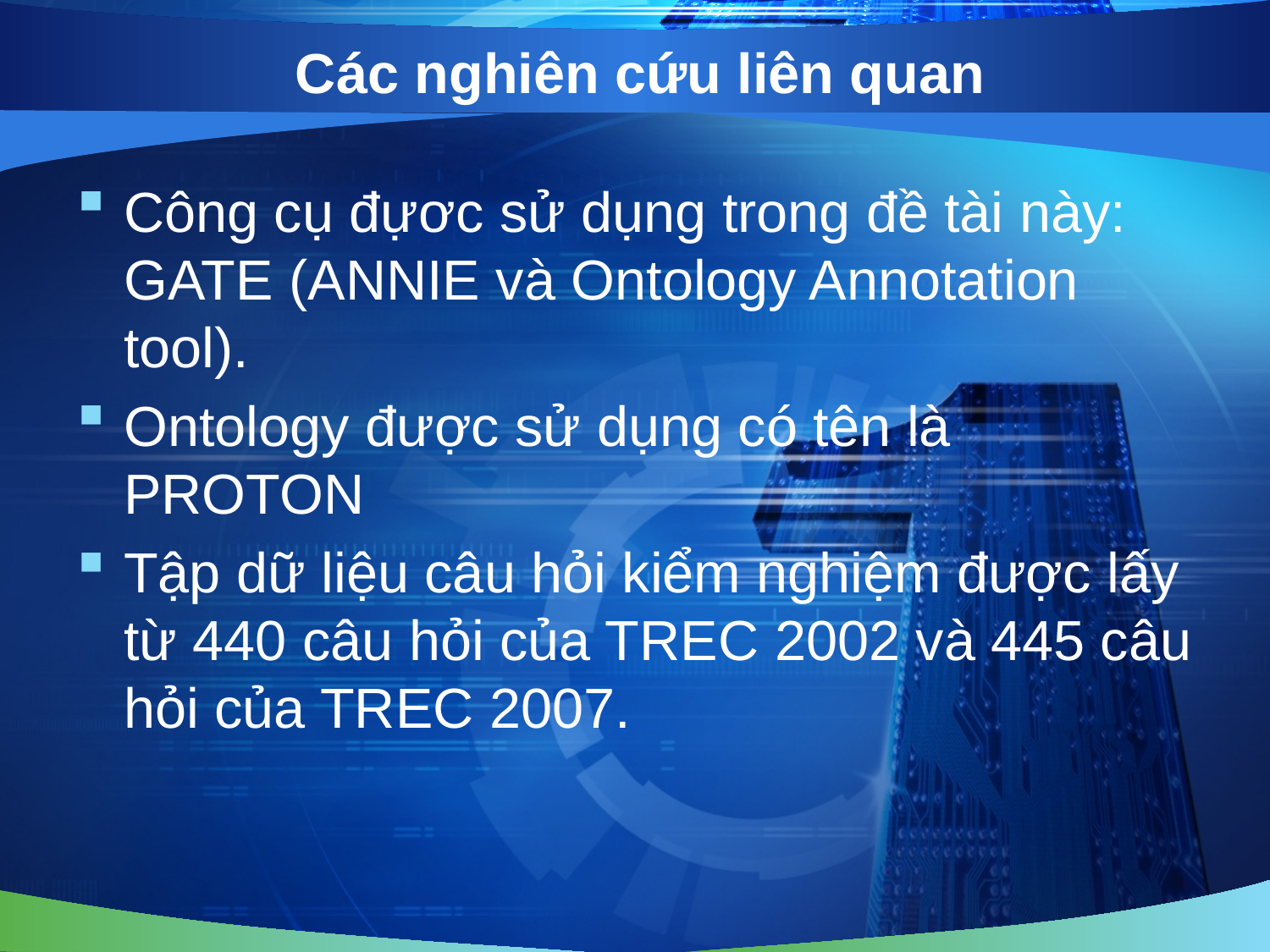

# Các nghiên cứu liên quan
Công cụ đựơc sử dụng trong đề tài này: GATE (ANNIE và Ontology Annotation tool).
Ontology được sử dụng có tên là PROTON
Tập dữ liệu câu hỏi kiểm nghiệm được lấy từ 440 câu hỏi của TREC 2002 và 445 câu hỏi của TREC 2007.